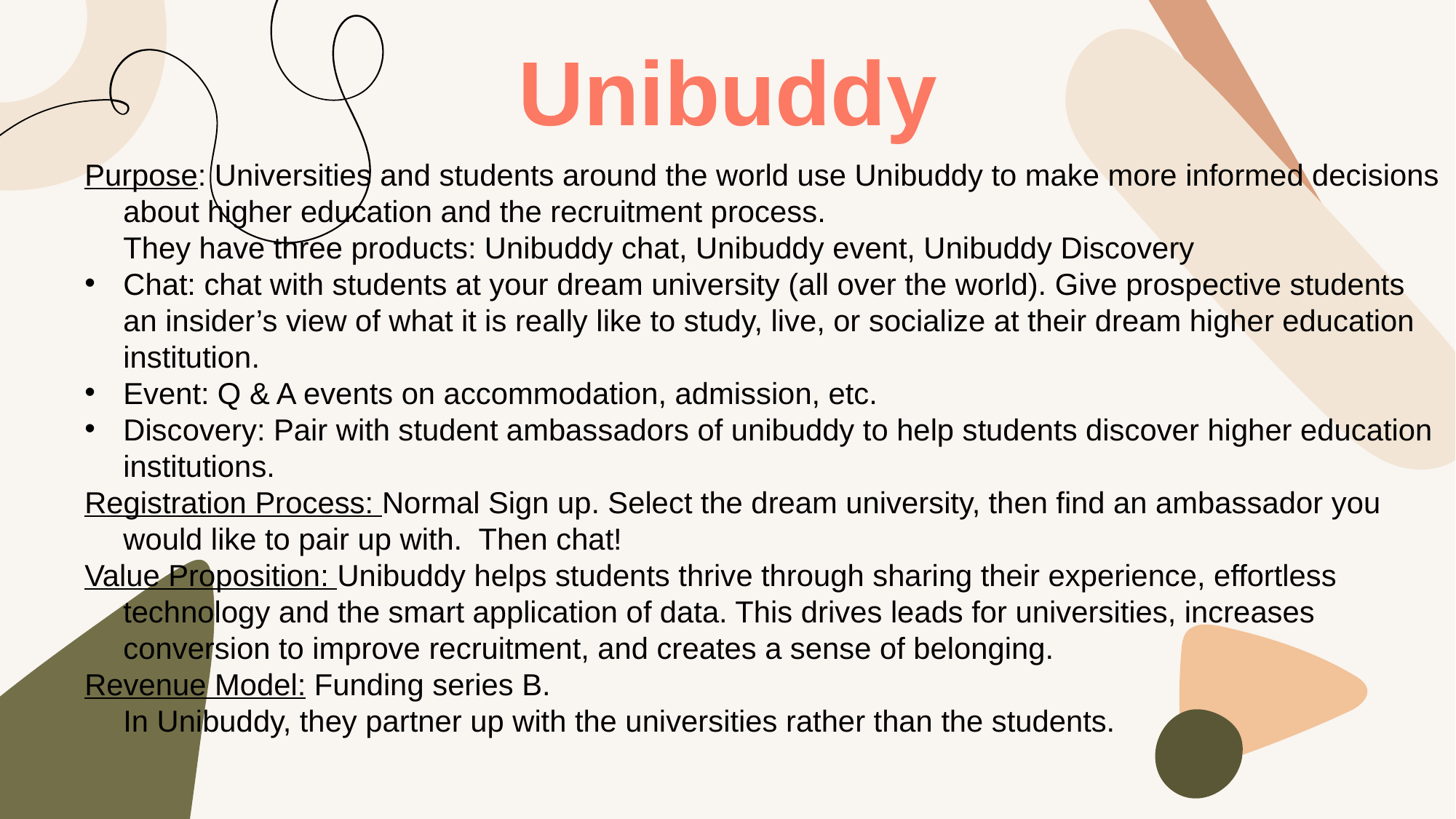

# Unibuddy
Purpose: Universities and students around the world use Unibuddy to make more informed decisions about higher education and the recruitment process.
They have three products: Unibuddy chat, Unibuddy event, Unibuddy Discovery
Chat: chat with students at your dream university (all over the world). Give prospective students an insider’s view of what it is really like to study, live, or socialize at their dream higher education institution.
Event: Q & A events on accommodation, admission, etc.
Discovery: Pair with student ambassadors of unibuddy to help students discover higher education institutions.
Registration Process: Normal Sign up. Select the dream university, then find an ambassador you would like to pair up with.  Then chat!
Value Proposition: Unibuddy helps students thrive through sharing their experience, effortless technology and the smart application of data. This drives leads for universities, increases conversion to improve recruitment, and creates a sense of belonging.
Revenue Model: Funding series B.
In Unibuddy, they partner up with the universities rather than the students.